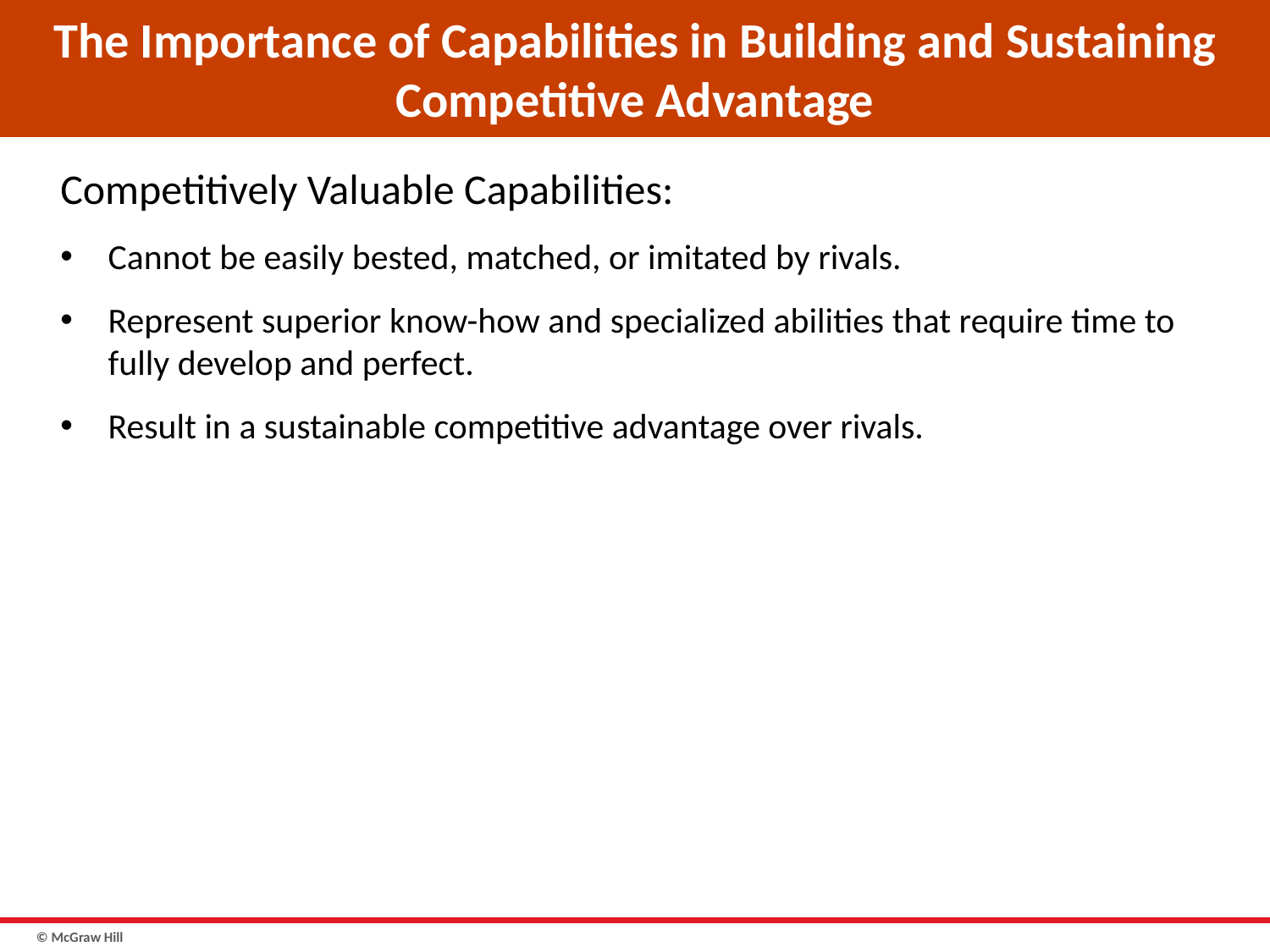

# The Importance of Capabilities in Building and Sustaining Competitive Advantage
Competitively Valuable Capabilities:
Cannot be easily bested, matched, or imitated by rivals.
Represent superior know-how and specialized abilities that require time to fully develop and perfect.
Result in a sustainable competitive advantage over rivals.